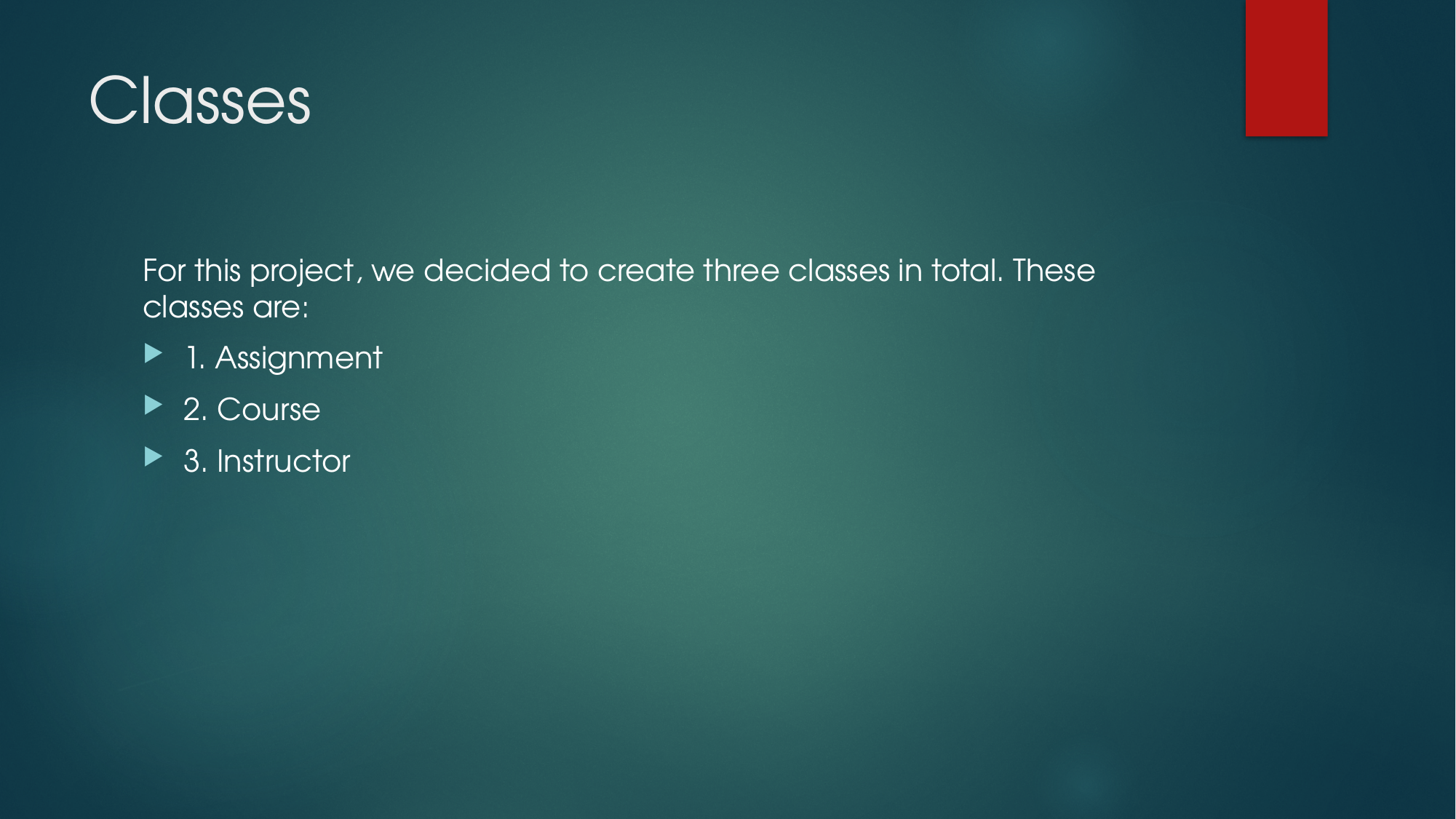

# Classes
For this project, we decided to create three classes in total. These classes are:
1. Assignment
2. Course
3. Instructor